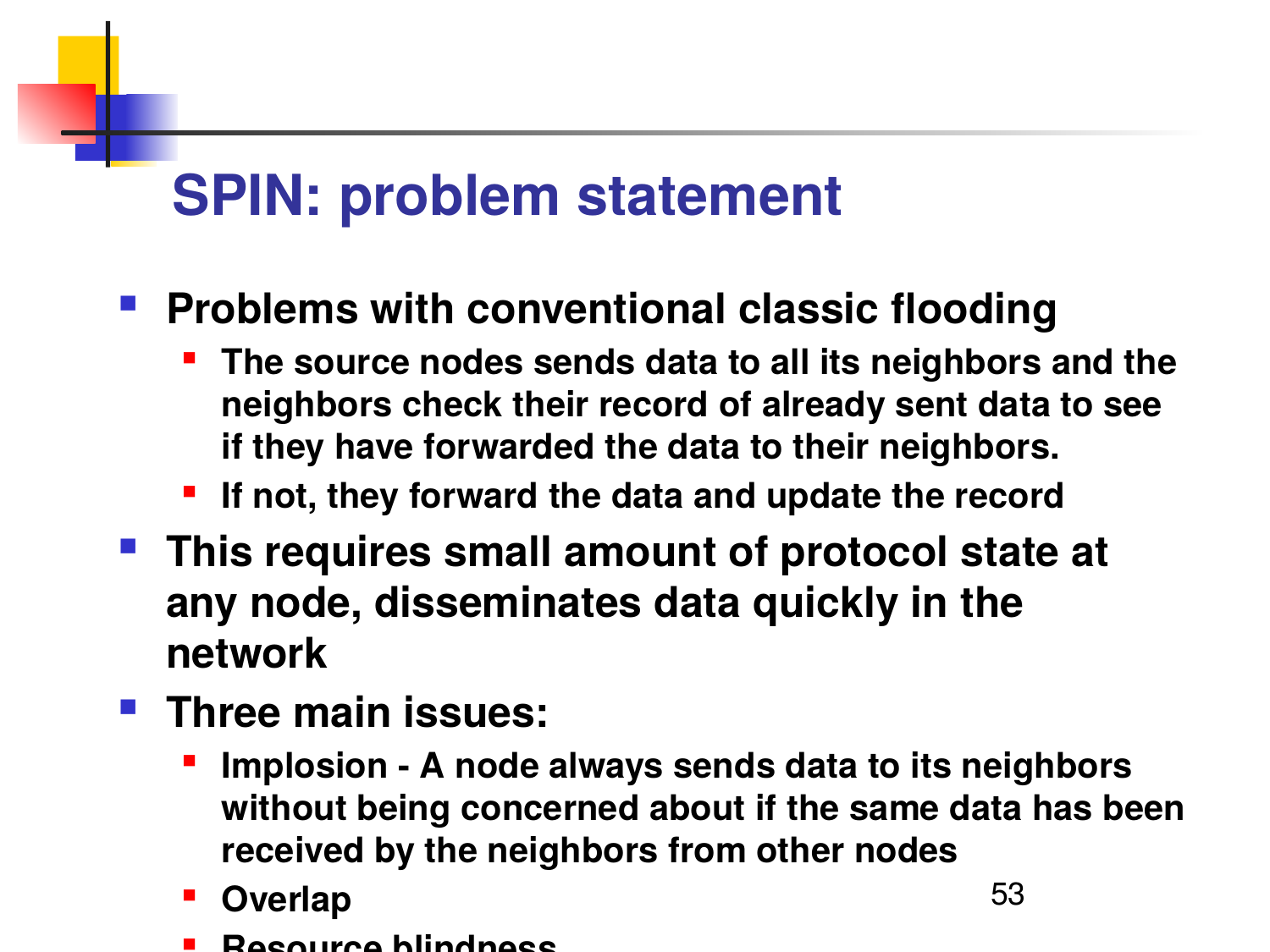

# SPIN: problem statement
Problems with conventional classic flooding
The source nodes sends data to all its neighbors and the neighbors check their record of already sent data to see if they have forwarded the data to their neighbors.
If not, they forward the data and update the record
This requires small amount of protocol state at any node, disseminates data quickly in the network
Three main issues:
Implosion - A node always sends data to its neighbors without being concerned about if the same data has been received by the neighbors from other nodes
Overlap
Resource blindness
53